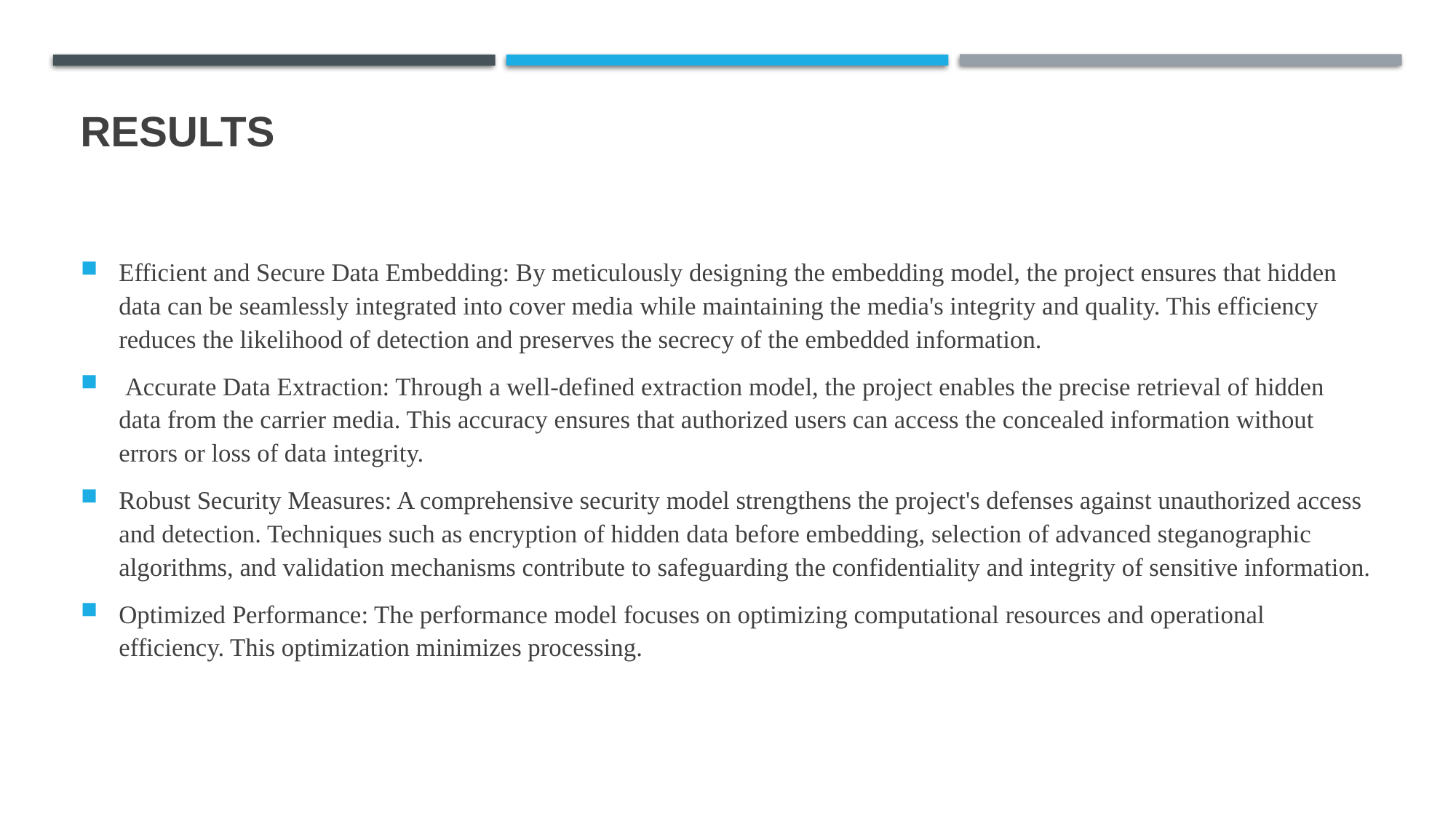

# Results
Efficient and Secure Data Embedding: By meticulously designing the embedding model, the project ensures that hidden data can be seamlessly integrated into cover media while maintaining the media's integrity and quality. This efficiency reduces the likelihood of detection and preserves the secrecy of the embedded information.
 Accurate Data Extraction: Through a well-defined extraction model, the project enables the precise retrieval of hidden data from the carrier media. This accuracy ensures that authorized users can access the concealed information without errors or loss of data integrity.
Robust Security Measures: A comprehensive security model strengthens the project's defenses against unauthorized access and detection. Techniques such as encryption of hidden data before embedding, selection of advanced steganographic algorithms, and validation mechanisms contribute to safeguarding the confidentiality and integrity of sensitive information.
Optimized Performance: The performance model focuses on optimizing computational resources and operational efficiency. This optimization minimizes processing.